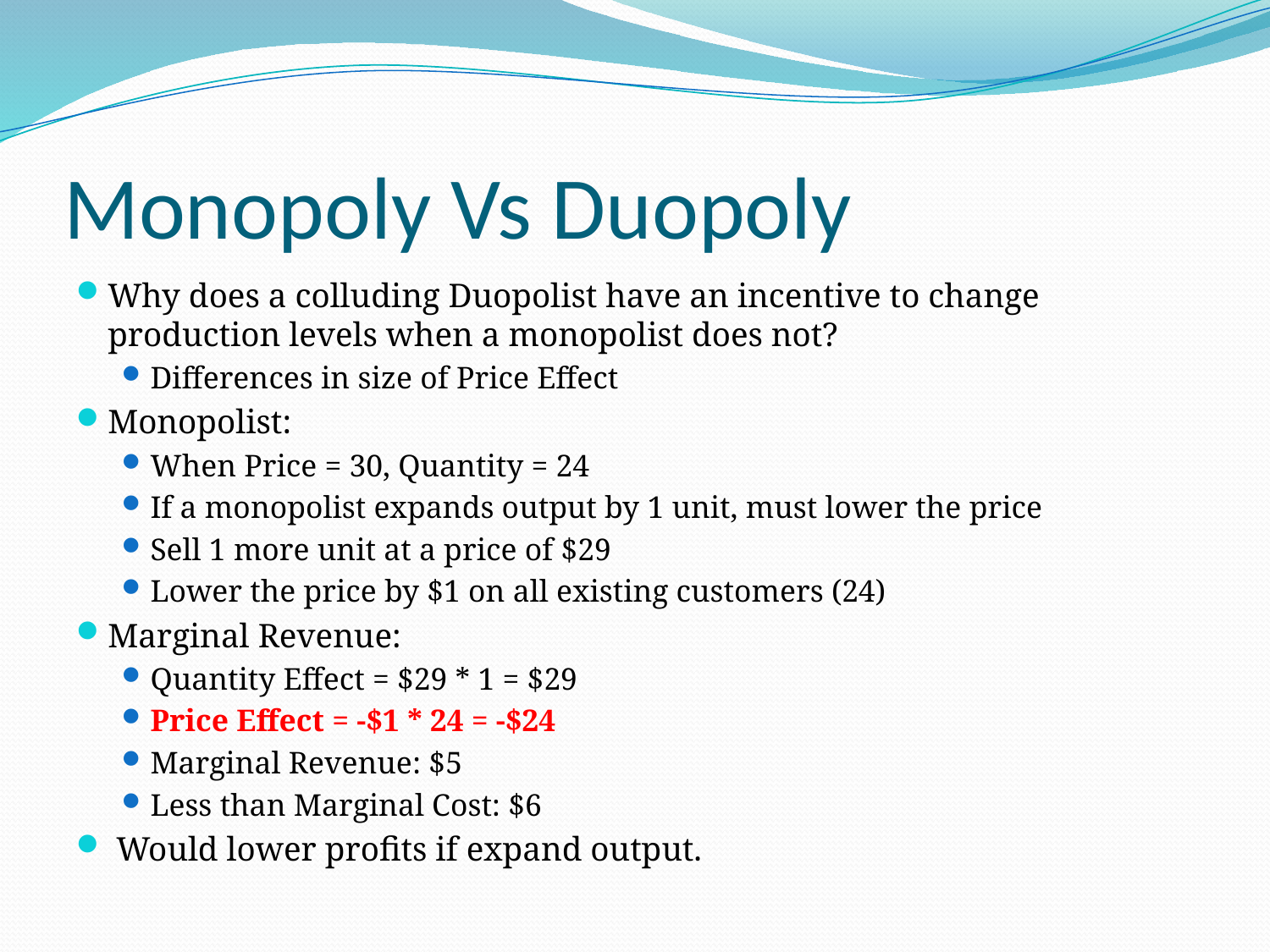

# Monopoly Vs Duopoly
Why does a colluding Duopolist have an incentive to change production levels when a monopolist does not?
Differences in size of Price Effect
Monopolist:
When Price = 30, Quantity = 24
If a monopolist expands output by 1 unit, must lower the price
Sell 1 more unit at a price of $29
Lower the price by $1 on all existing customers (24)
Marginal Revenue:
Quantity Effect = $29 * 1 = $29
Price Effect = -$1 * 24 = -$24
Marginal Revenue: $5
Less than Marginal Cost: $6
 Would lower profits if expand output.